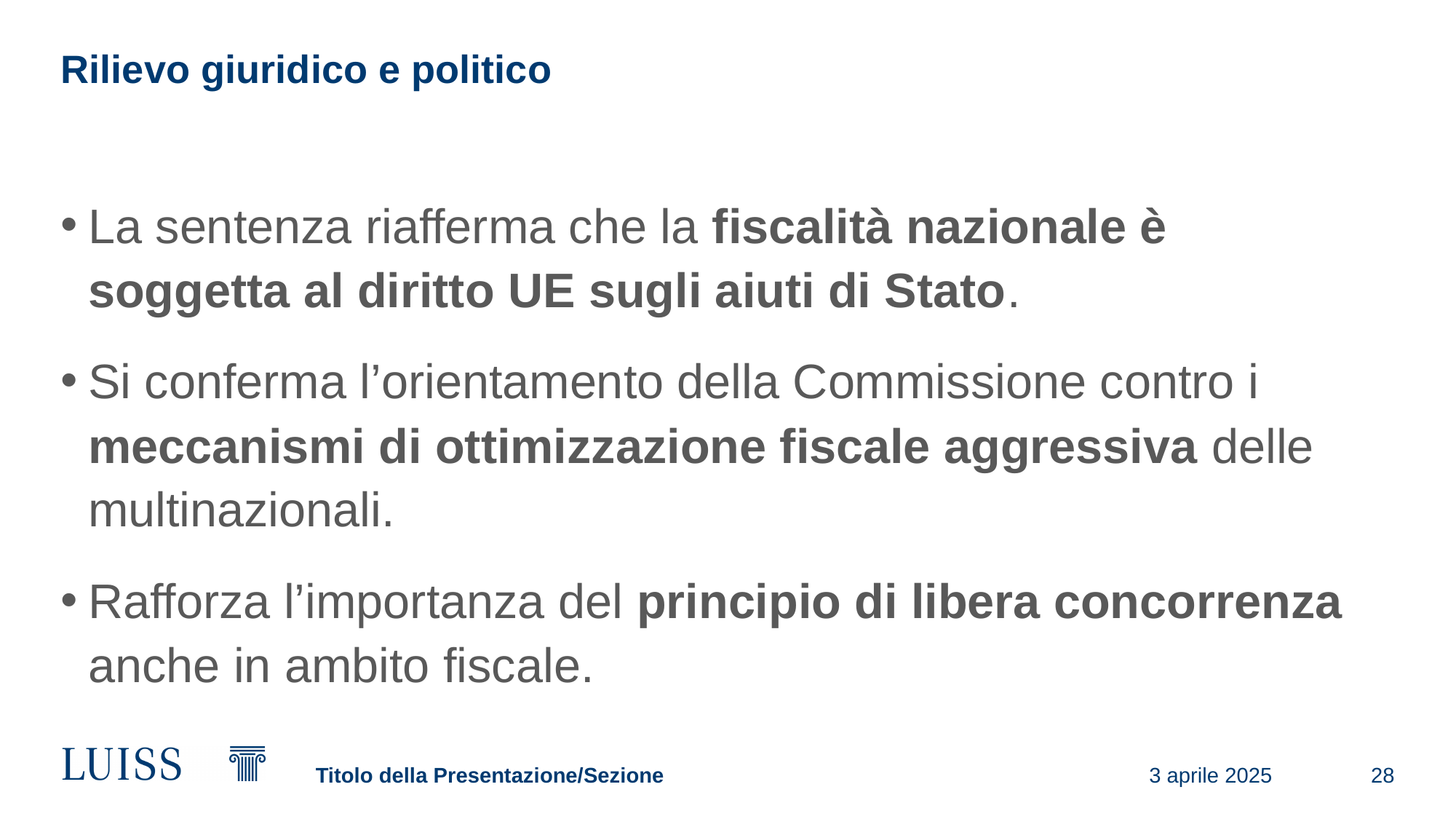

# Rilievo giuridico e politico
La sentenza riafferma che la fiscalità nazionale è soggetta al diritto UE sugli aiuti di Stato.
Si conferma l’orientamento della Commissione contro i meccanismi di ottimizzazione fiscale aggressiva delle multinazionali.
Rafforza l’importanza del principio di libera concorrenza anche in ambito fiscale.

Titolo della Presentazione/Sezione
3 aprile 2025
28